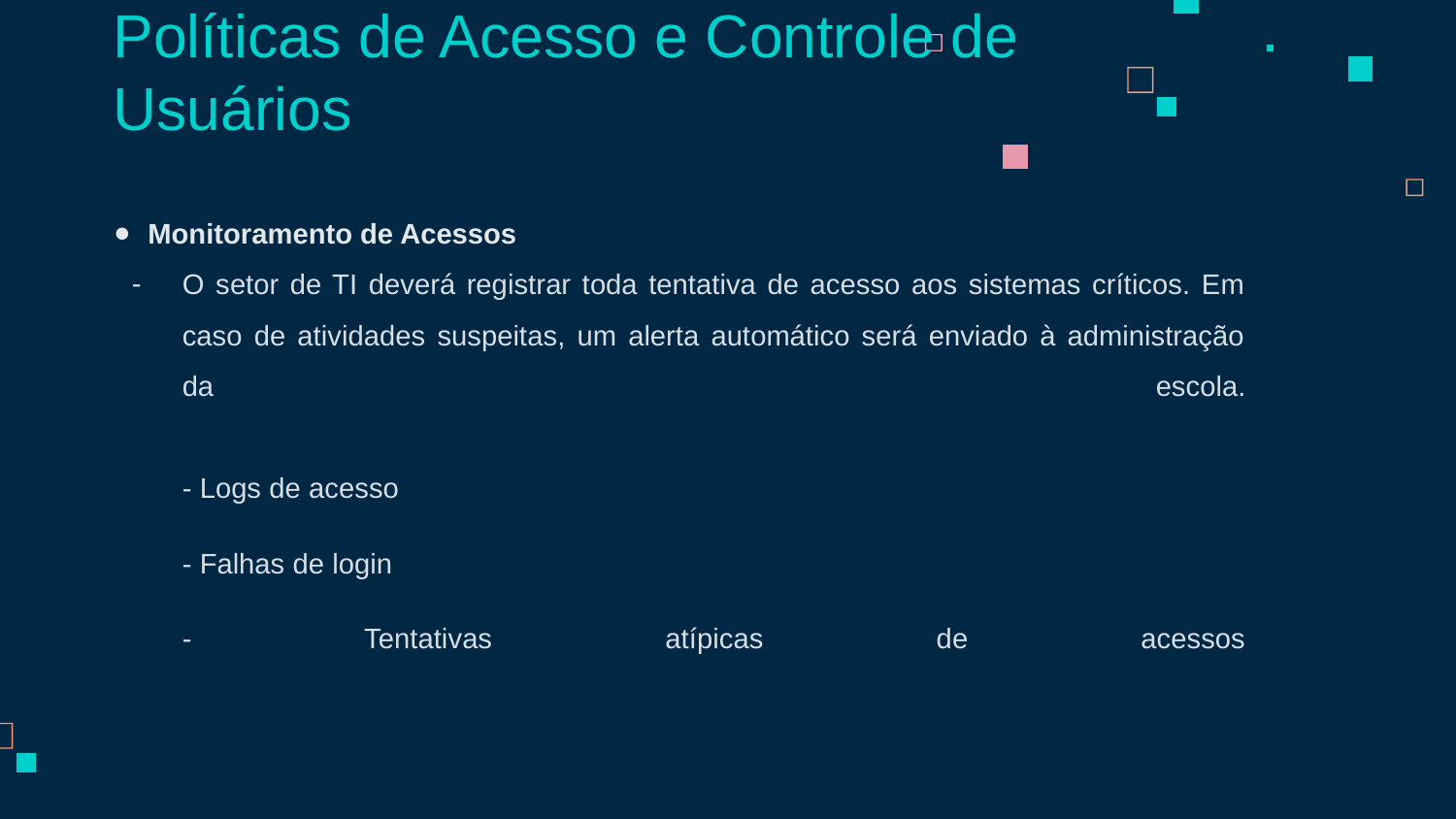

# Políticas de Acesso e Controle de Usuários
Monitoramento de Acessos
O setor de TI deverá registrar toda tentativa de acesso aos sistemas críticos. Em caso de atividades suspeitas, um alerta automático será enviado à administração da escola.
- Logs de acesso
- Falhas de login
- Tentativas atípicas de acessos